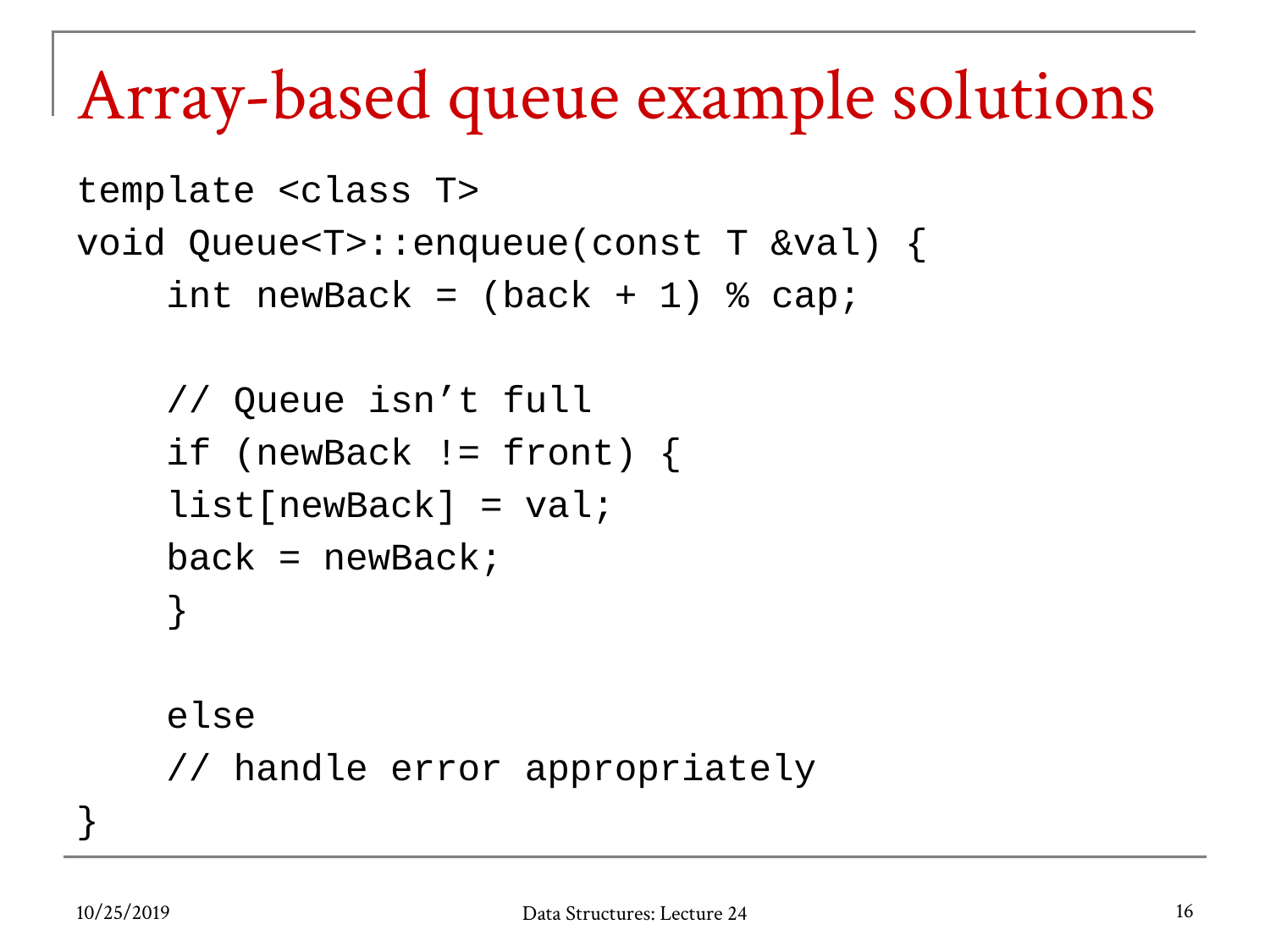

# Array-based queue example solutions
template <class T>
void Queue<T>::enqueue(const T &val) {
	int newBack = (back + 1) % cap;

	// Queue isn’t full
	if (newBack != front) {
		list[newBack] = val;
		back = newBack;
	}

	else
		// handle error appropriately
}

10/25/2019
16
Data Structures: Lecture 24